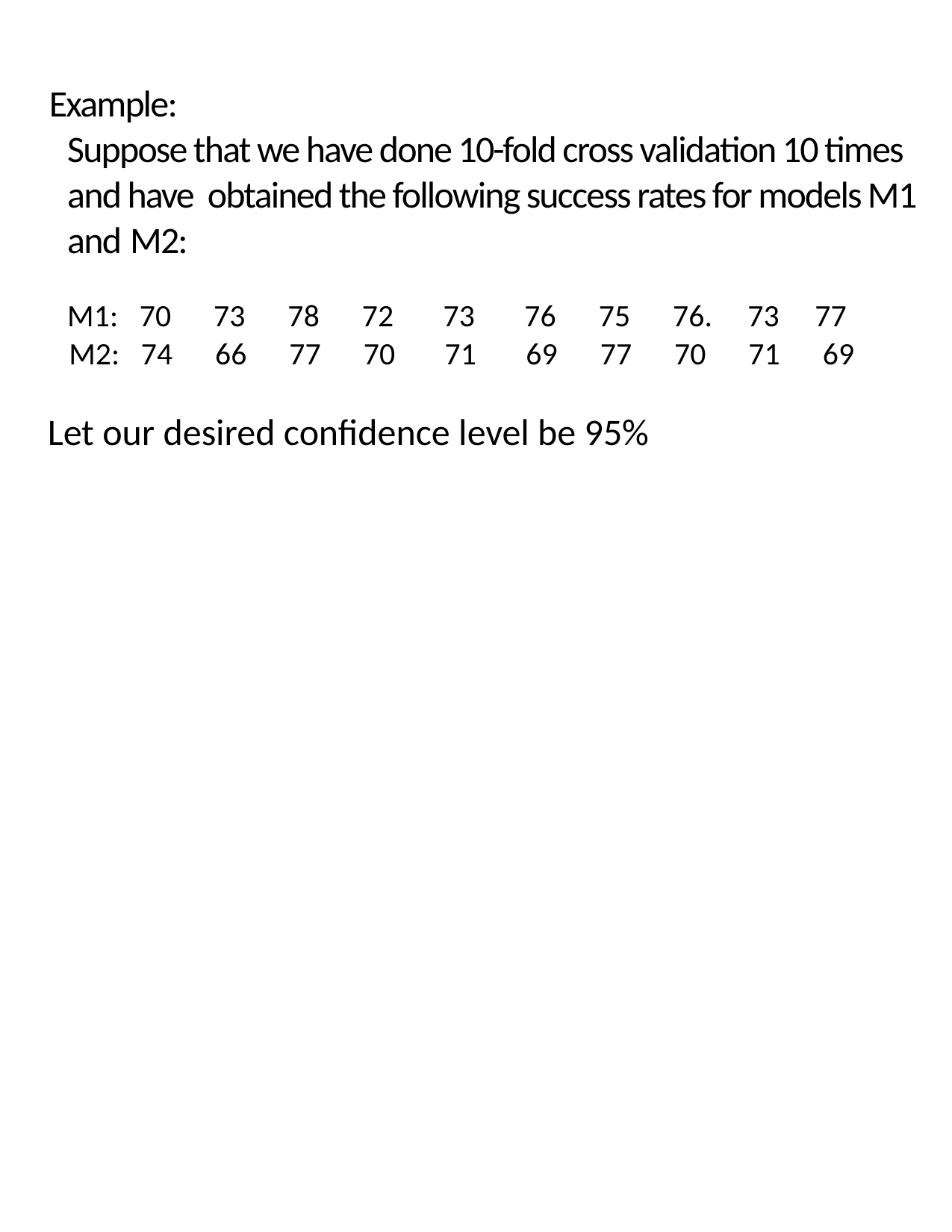

#
Example:
Suppose that we have done 10-fold cross validation 10 times and have  obtained the following success rates for models M1 and M2:

M1:   70      73      78      72       73       76      75      76.     73     77
   M2:   74      66      77      70       71       69      77      70      71      69

Let our desired confidence level be 95%